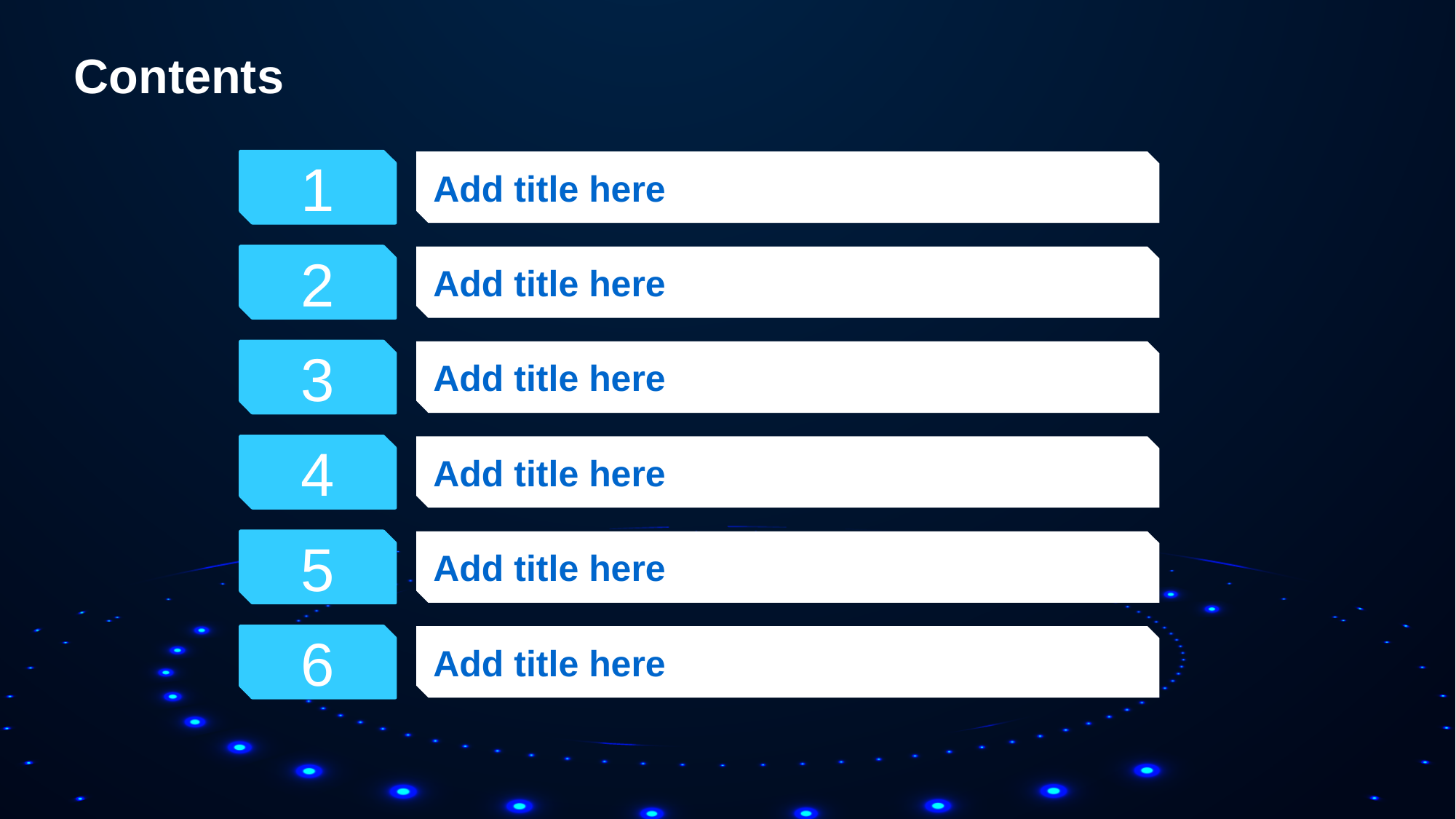

# Contents
1
Add title here
2
Add title here
3
Add title here
4
Add title here
5
Add title here
6
Add title here